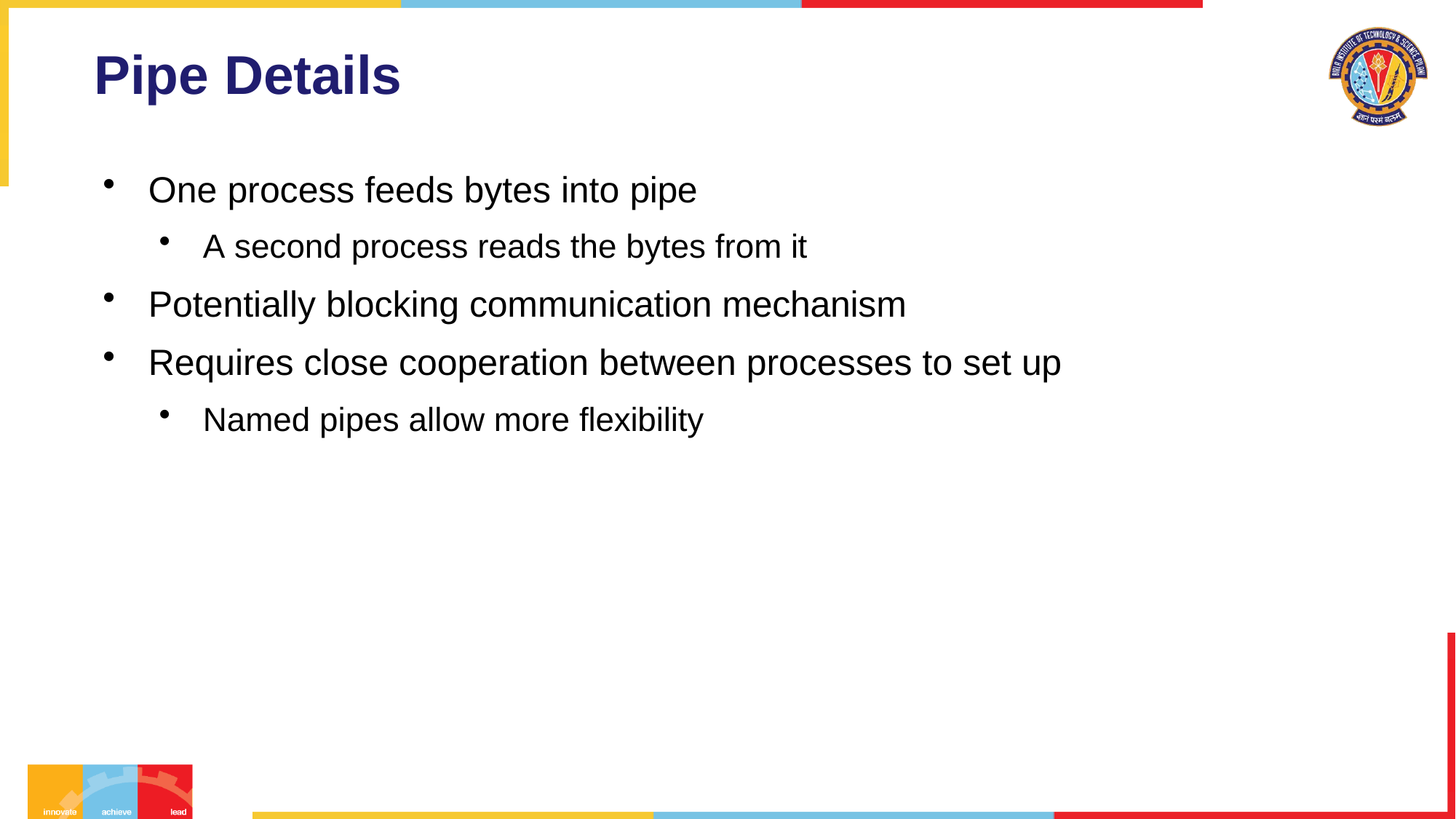

# Pipe Details
One process feeds bytes into pipe
A second process reads the bytes from it
Potentially blocking communication mechanism
Requires close cooperation between processes to set up
Named pipes allow more flexibility